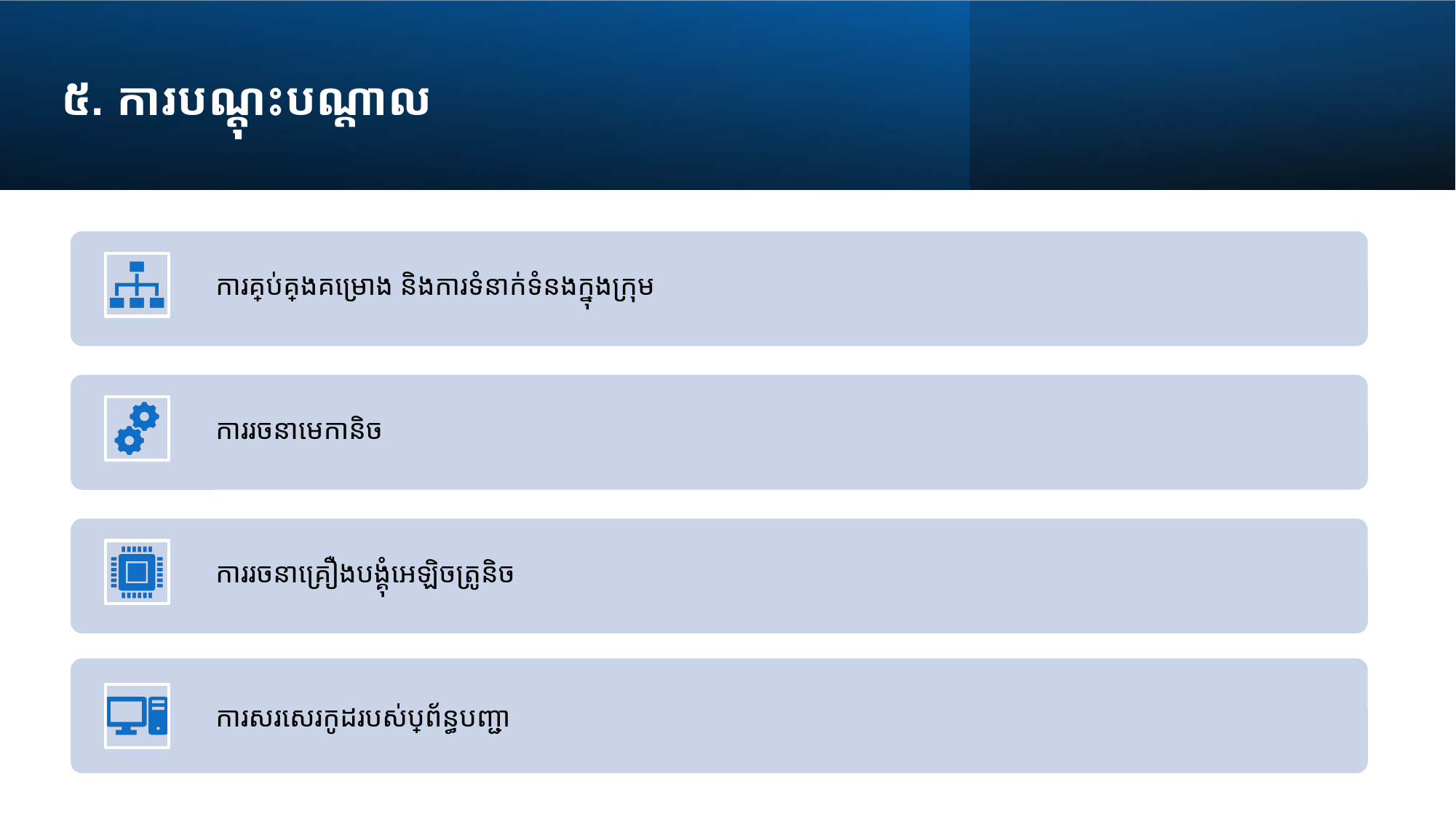

# ៥. ការបណ្តុះបណ្តាល

ការគ្រប់គ្រងគម្រោង និងការទំនាក់ទំនងក្នុងក្រុម

ការរចនាមេកានិច

ការរចនាគ្រឿងបង្គុំអេឡិចត្រូនិច

ការសរសេរកូដរបស់ប្រព័ន្ធបញ្ជា